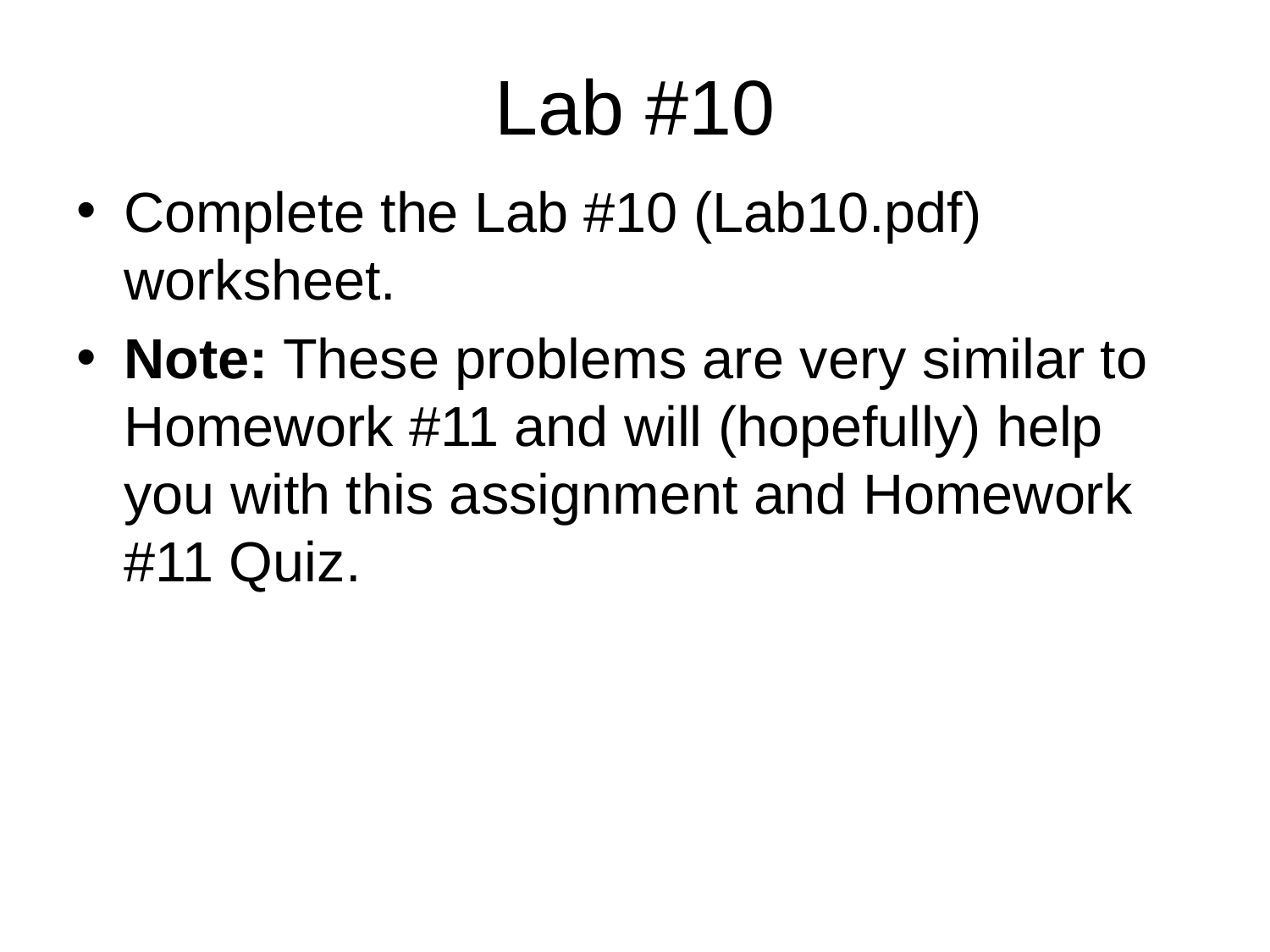

# Lab #10
Complete the Lab #10 (Lab10.pdf) worksheet.
Note: These problems are very similar to Homework #11 and will (hopefully) help you with this assignment and Homework #11 Quiz.